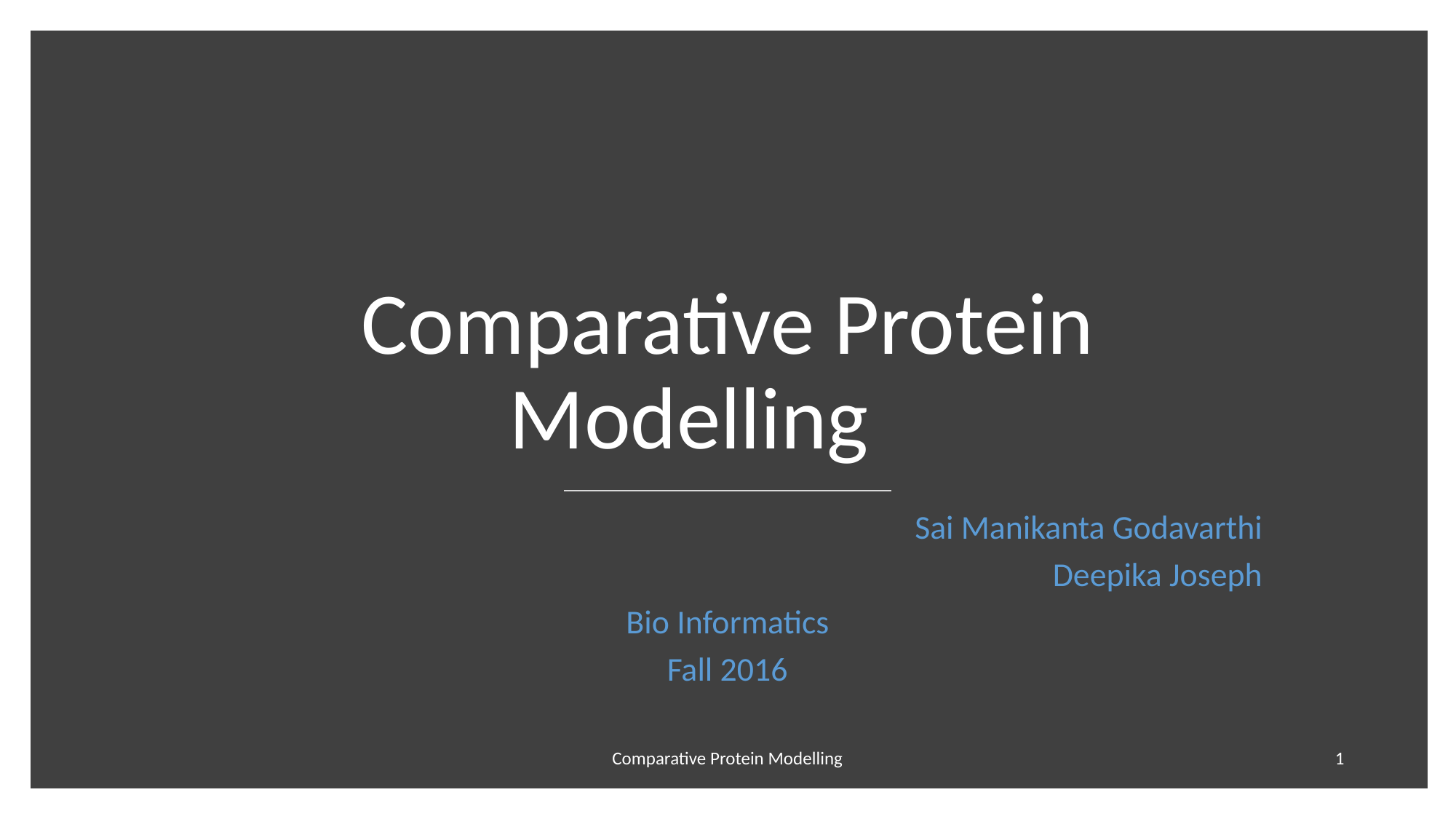

# Comparative Protein Modelling
Sai Manikanta Godavarthi
Deepika Joseph
Bio Informatics
Fall 2016
Comparative Protein Modelling
1